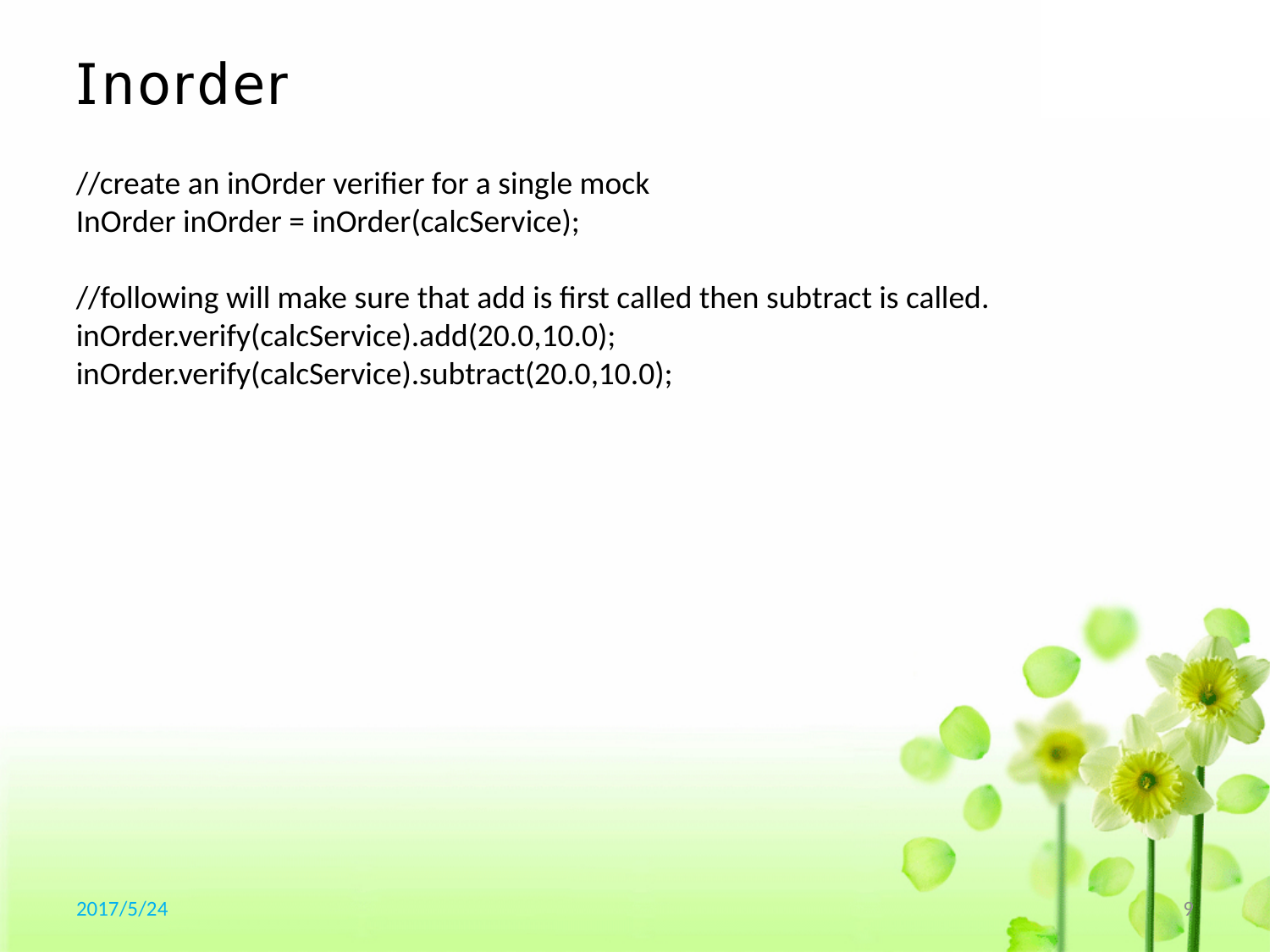

# Inorder
//create an inOrder verifier for a single mock
InOrder inOrder = inOrder(calcService);

//following will make sure that add is first called then subtract is called.
inOrder.verify(calcService).add(20.0,10.0);
inOrder.verify(calcService).subtract(20.0,10.0);
2017/5/24
9